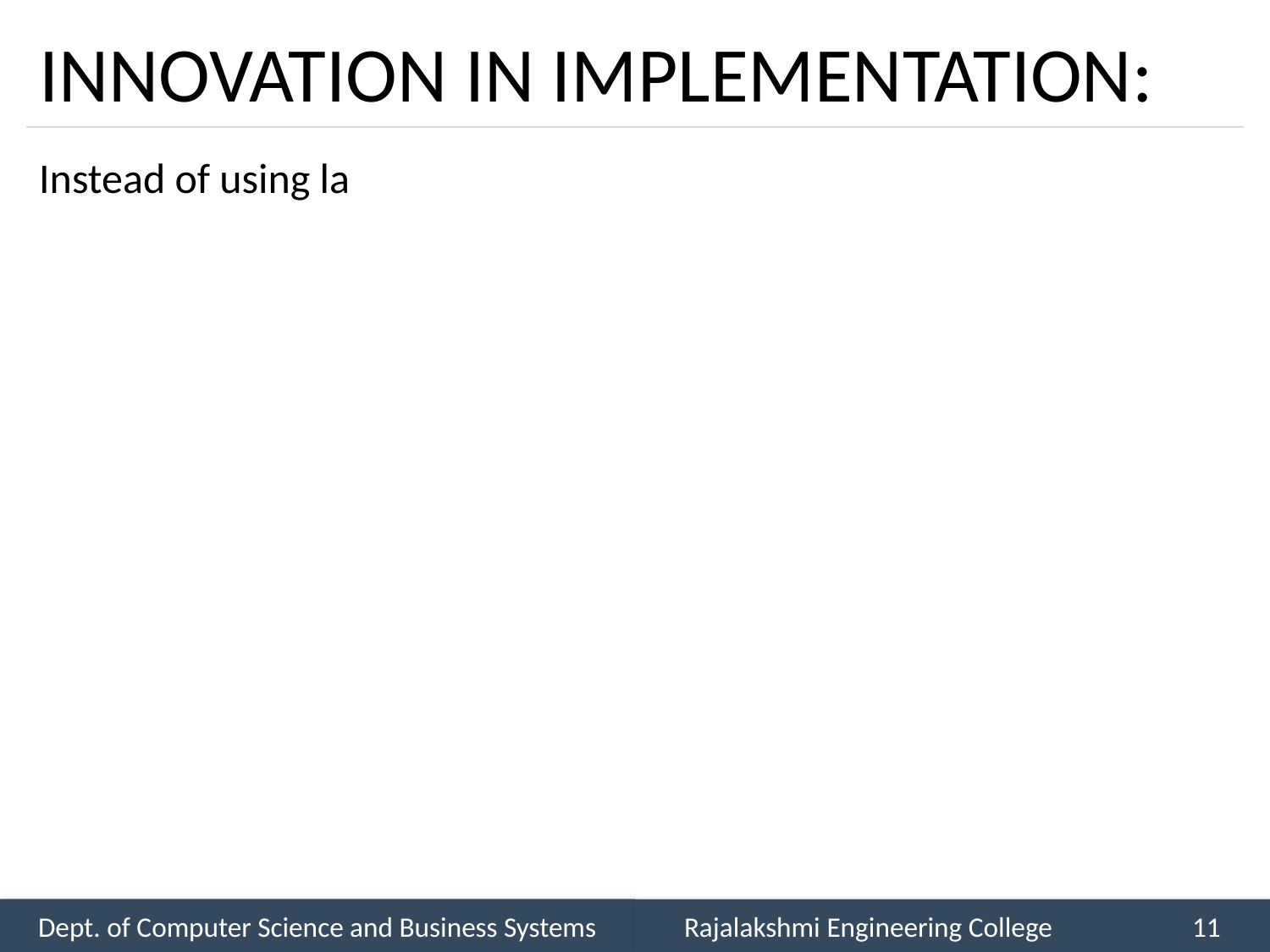

# INNOVATION IN IMPLEMENTATION:
Instead of using la